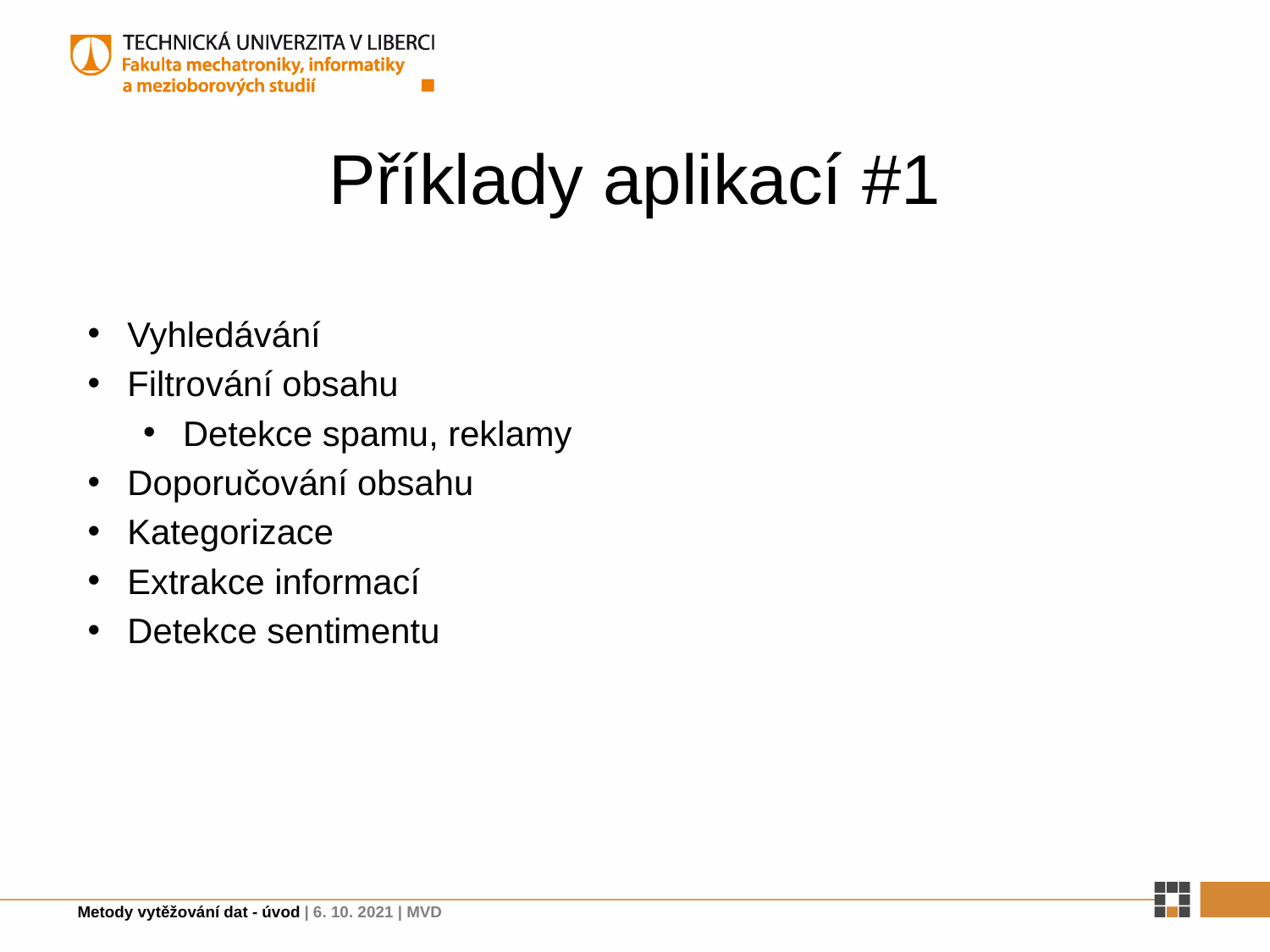

# Příklady aplikací #1

Vyhledávání
Filtrování obsahu
Detekce spamu, reklamy
Doporučování obsahu
Kategorizace
Extrakce informací
Detekce sentimentu

Metody vytěžování dat - úvod | 6. 10. 2021 | MVD